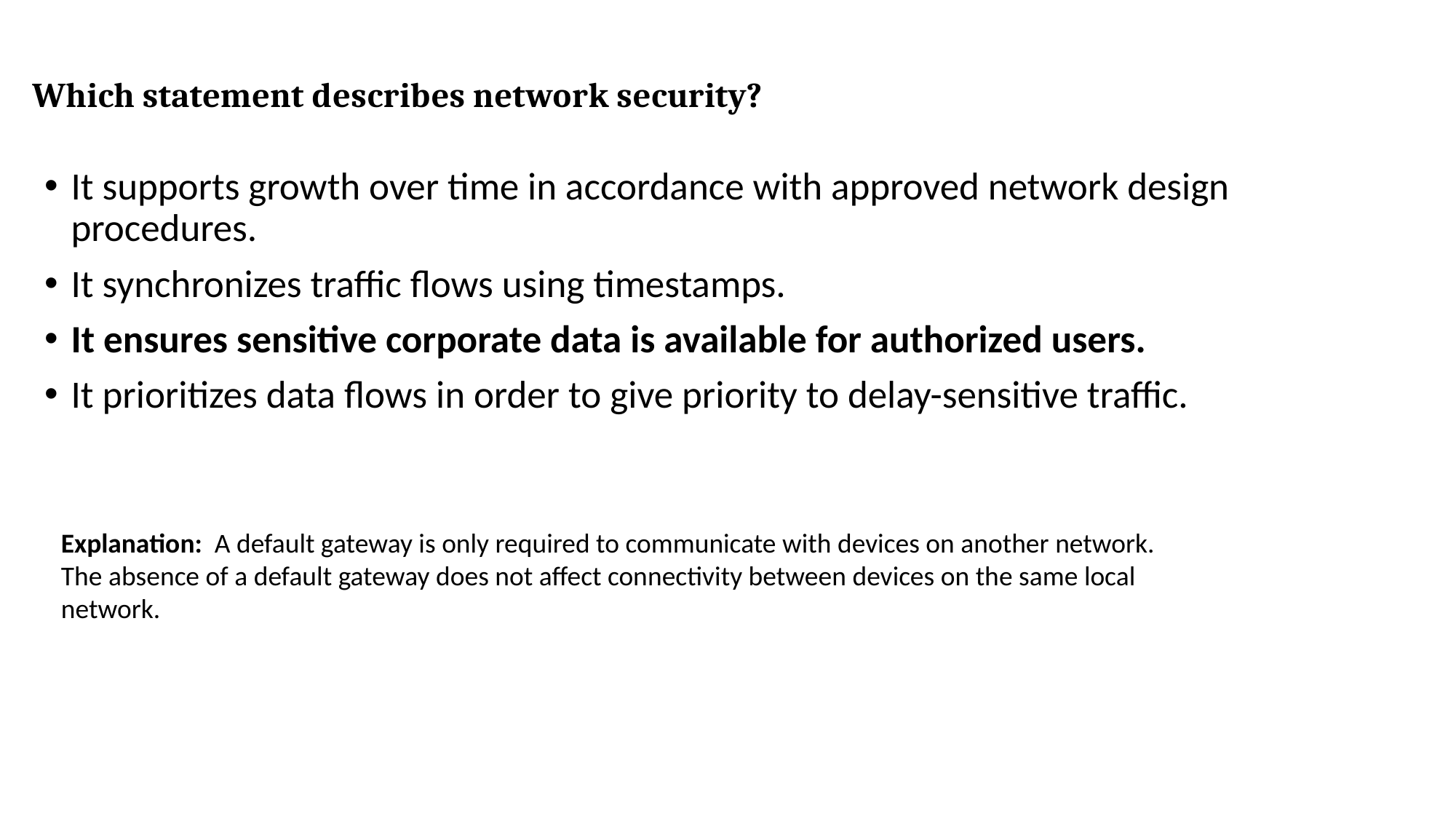

# Which statement describes network security?
It supports growth over time in accordance with approved network design procedures.
It synchronizes traffic flows using timestamps.
It ensures sensitive corporate data is available for authorized users.
It prioritizes data flows in order to give priority to delay-sensitive traffic.
Explanation:  A default gateway is only required to communicate with devices on another network. The absence of a default gateway does not affect connectivity between devices on the same local network.